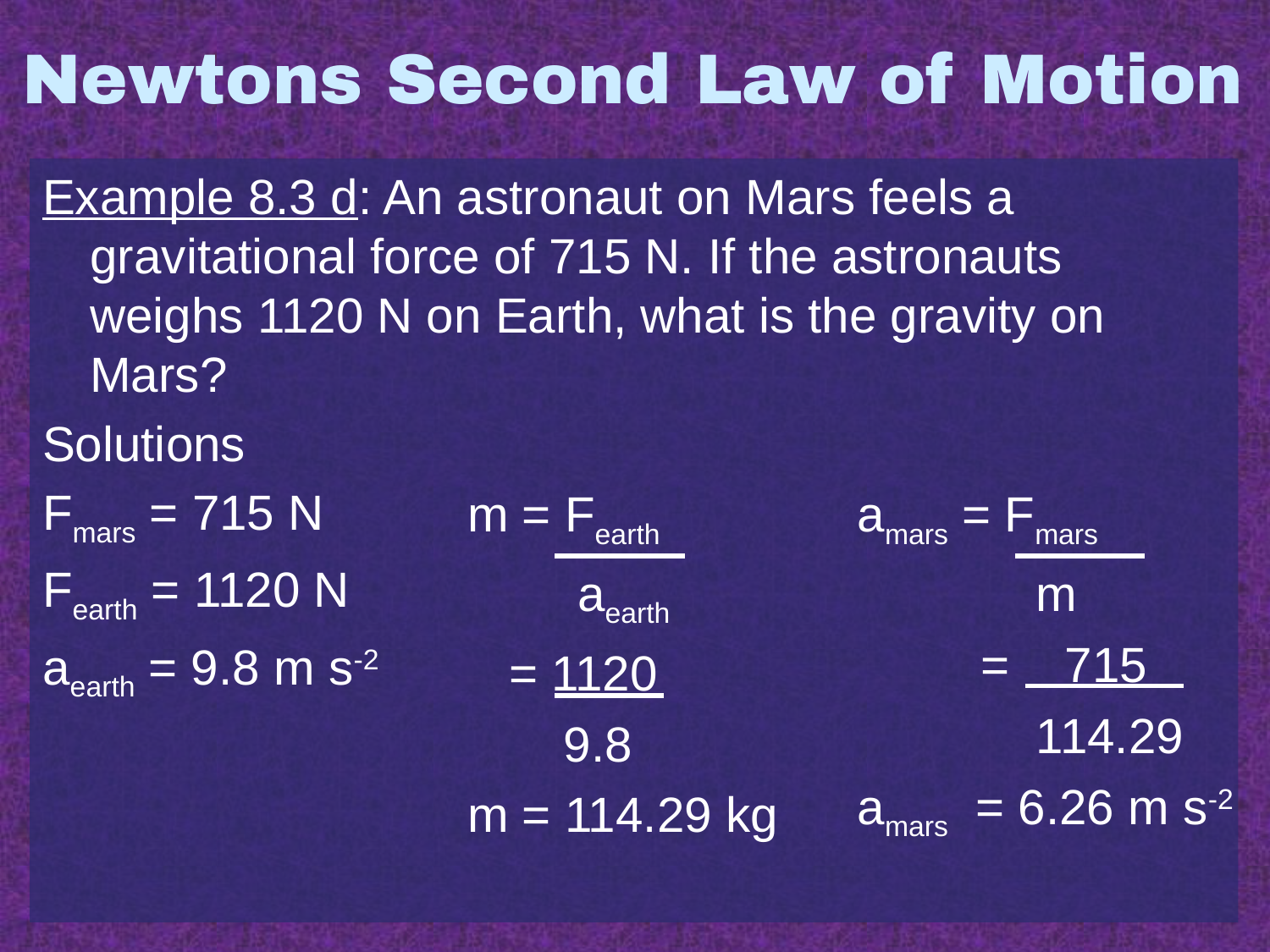

# Newtons Second Law of Motion
Example 8.3 d: An astronaut on Mars feels a gravitational force of 715 N. If the astronauts weighs 1120 N on Earth, what is the gravity on Mars?
Solutions
Fmars = 715 N
Fearth = 1120 N
aearth = 9.8 m s-2
m = Fearth
        aearth
   = 1120
       9.8
m = 114.29 kg
amars = Fmars
             m
         =    715
             114.29
amars  = 6.26 m s-2